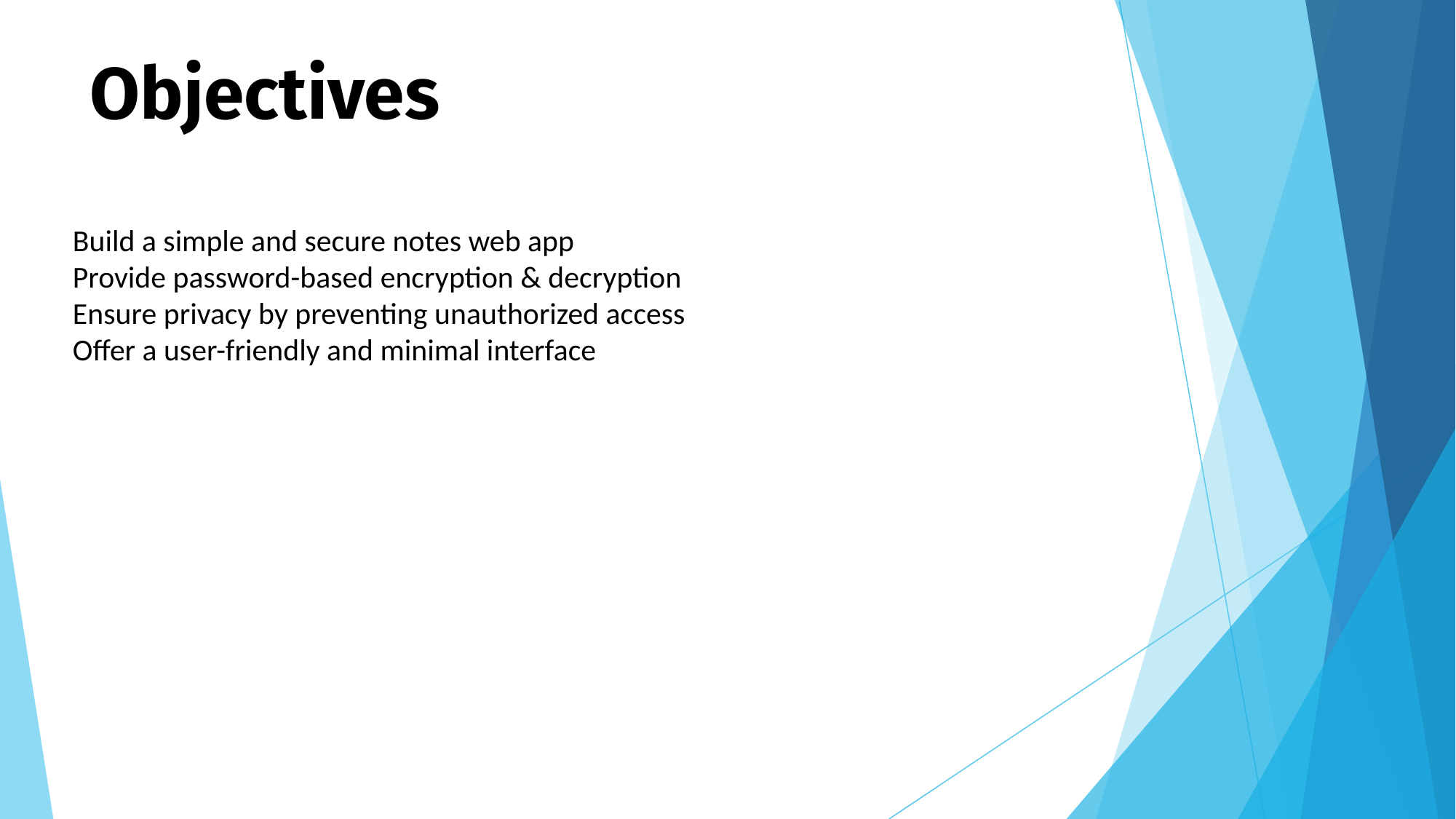

# Objectives

Build a simple and secure notes web app
Provide password-based encryption & decryption
Ensure privacy by preventing unauthorized access
Offer a user-friendly and minimal interface